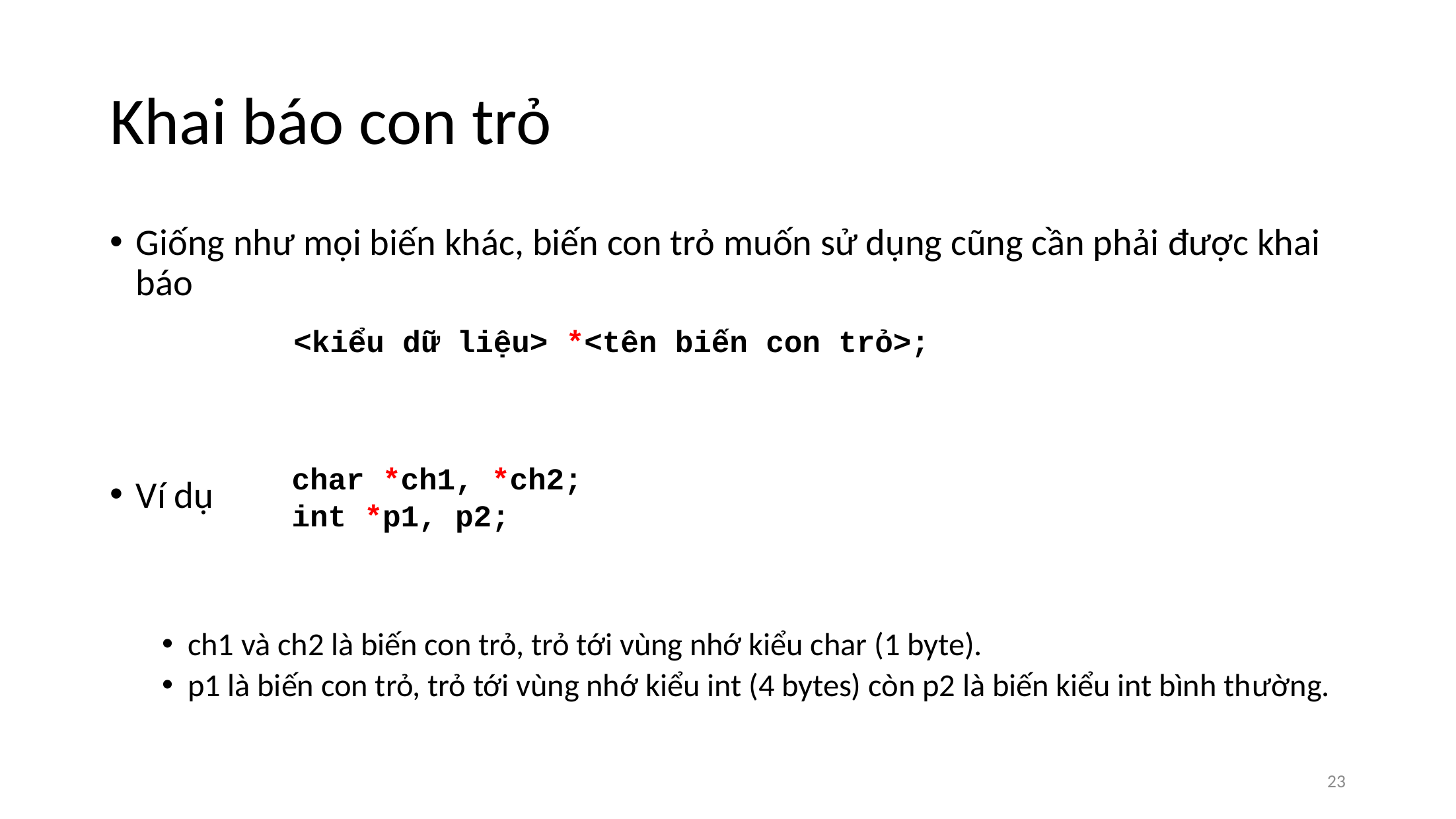

# Khai báo con trỏ
Giống như mọi biến khác, biến con trỏ muốn sử dụng cũng cần phải được khai báo

Ví dụ

ch1 và ch2 là biến con trỏ, trỏ tới vùng nhớ kiểu char (1 byte).
p1 là biến con trỏ, trỏ tới vùng nhớ kiểu int (4 bytes) còn p2 là biến kiểu int bình thường.
<kiểu dữ liệu> *<tên biến con trỏ>;
char *ch1, *ch2;
int *p1, p2;
23